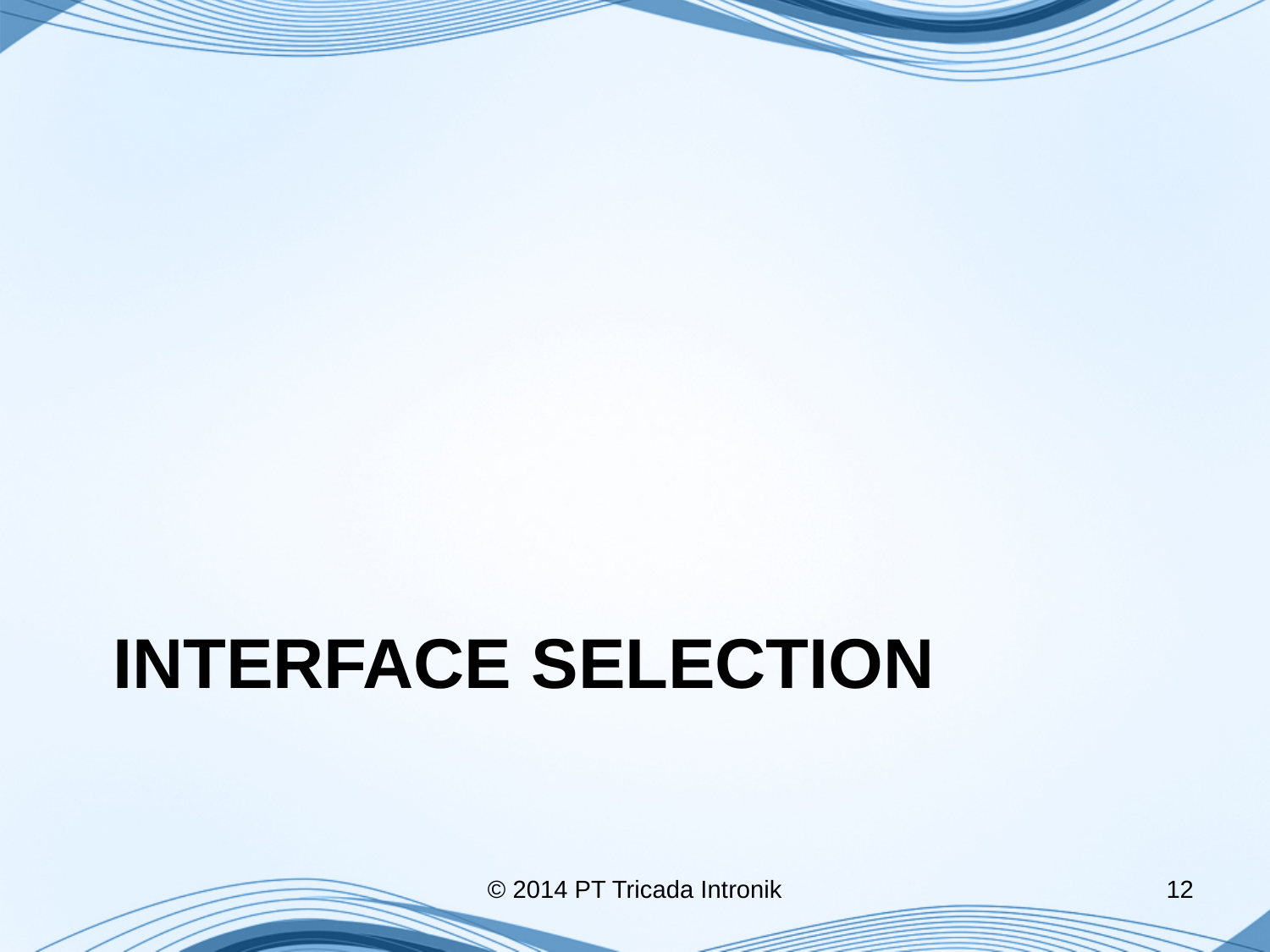

# Interface Selection

© 2014 PT Tricada Intronik
12